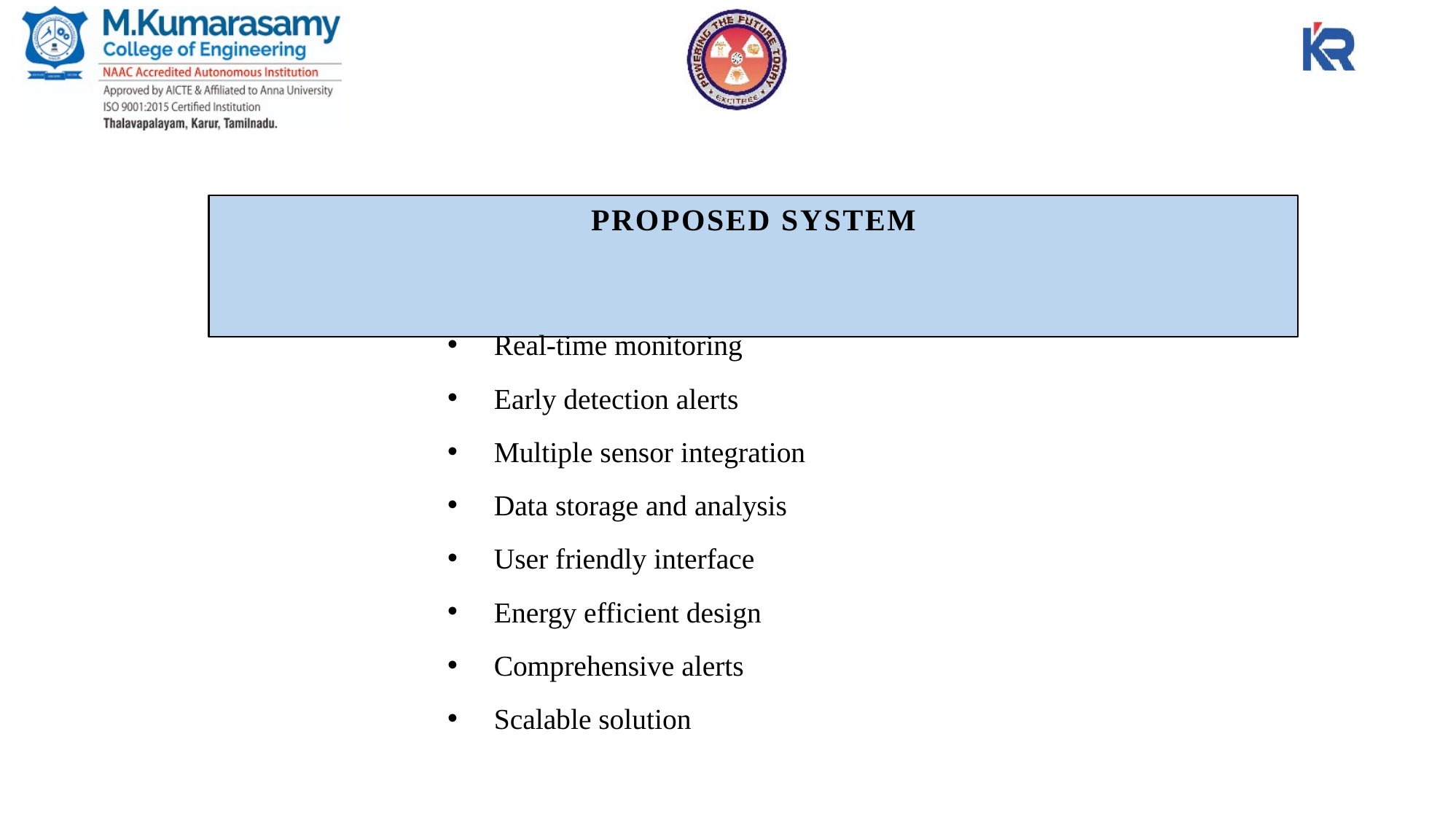

# PROPOSED SYSTEM
Real-time monitoring
Early detection alerts
Multiple sensor integration
Data storage and analysis
User friendly interface
Energy efficient design
Comprehensive alerts
Scalable solution